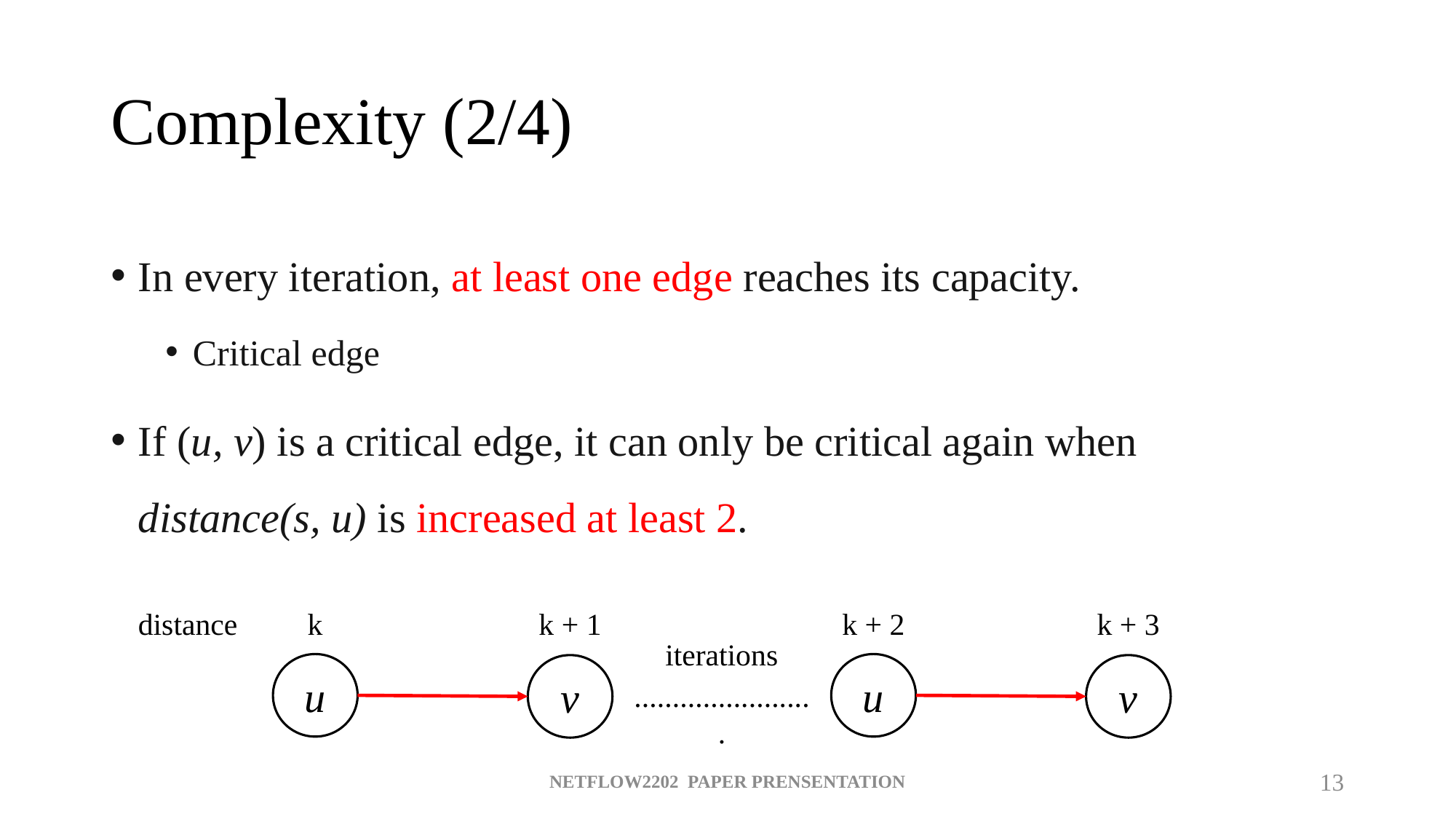

# Complexity (2/4)
In every iteration, at least one edge reaches its capacity.
Critical edge
If (u, v) is a critical edge, it can only be critical again when    distance(s, u) is increased at least 2.

distance
k
k + 1
k + 2
k + 3
iterations
u
u
v
v
........................
NETFLOW2202  PAPER PRENSENTATION
13